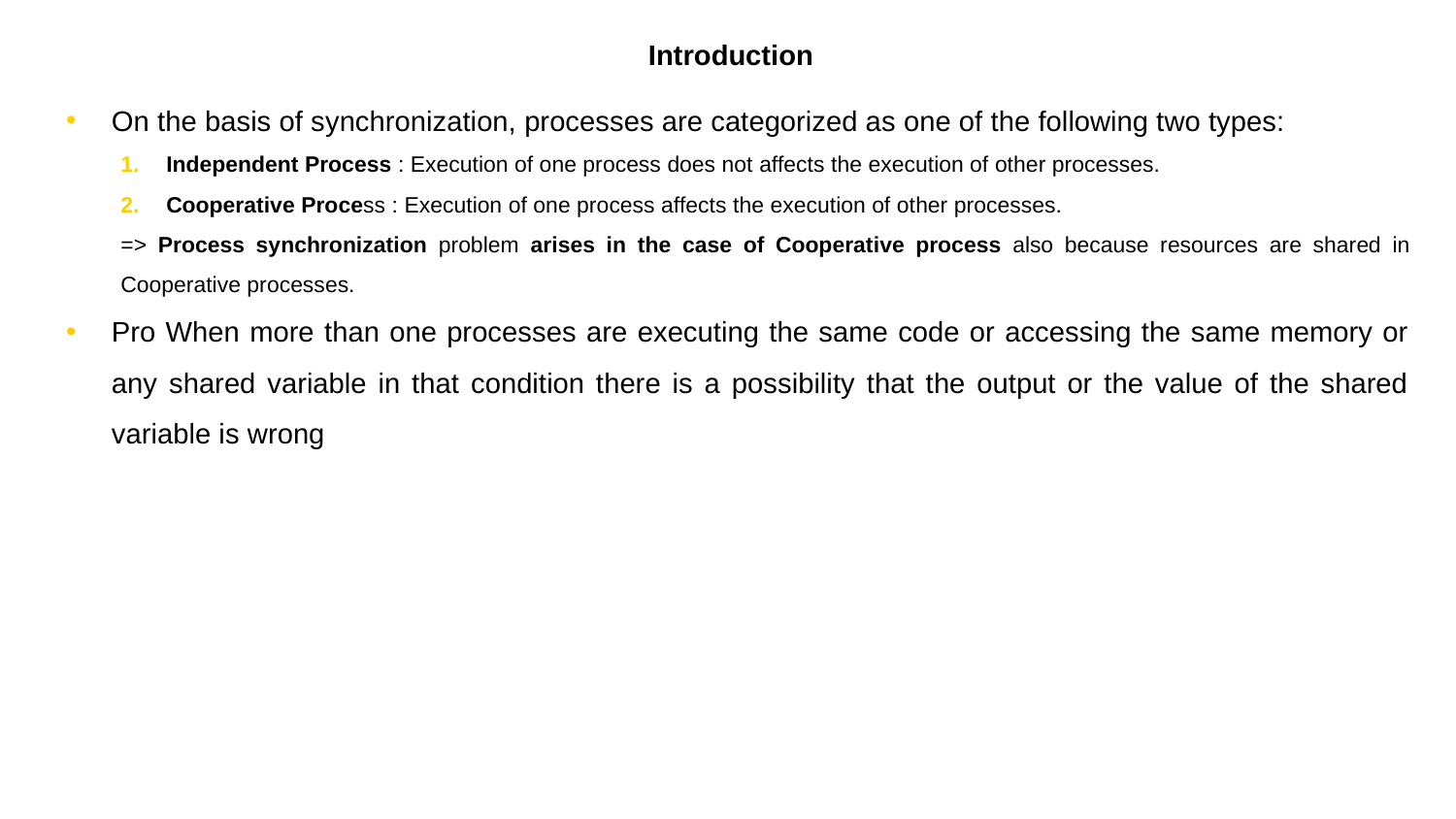

Introduction
On the basis of synchronization, processes are categorized as one of the following two types:
Independent Process : Execution of one process does not affects the execution of other processes.
Cooperative Process : Execution of one process affects the execution of other processes.
=> Process synchronization problem arises in the case of Cooperative process also because resources are shared in Cooperative processes.
Pro When more than one processes are executing the same code or accessing the same memory or any shared variable in that condition there is a possibility that the output or the value of the shared variable is wrong